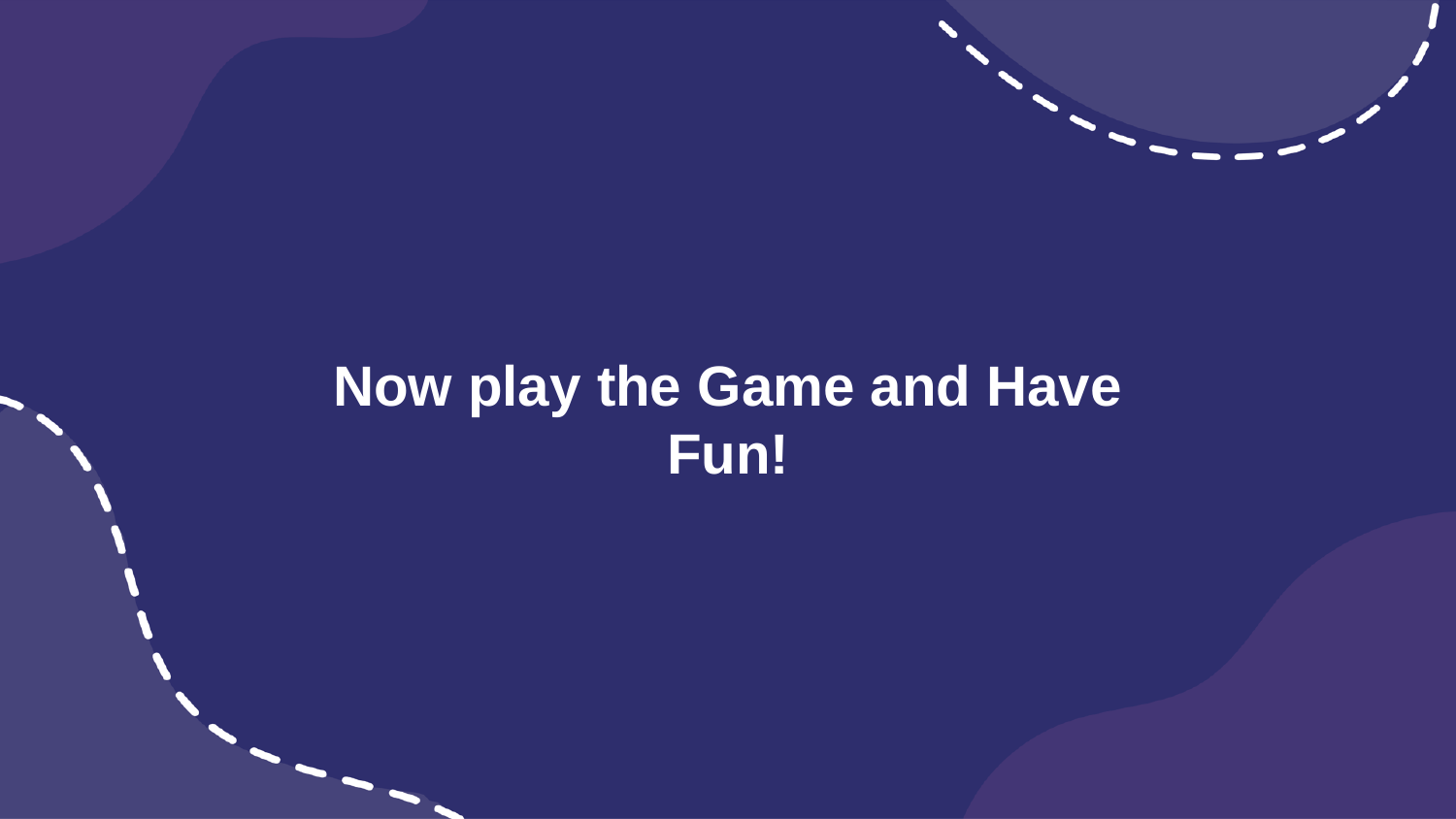

# Now play the Game and Have Fun!